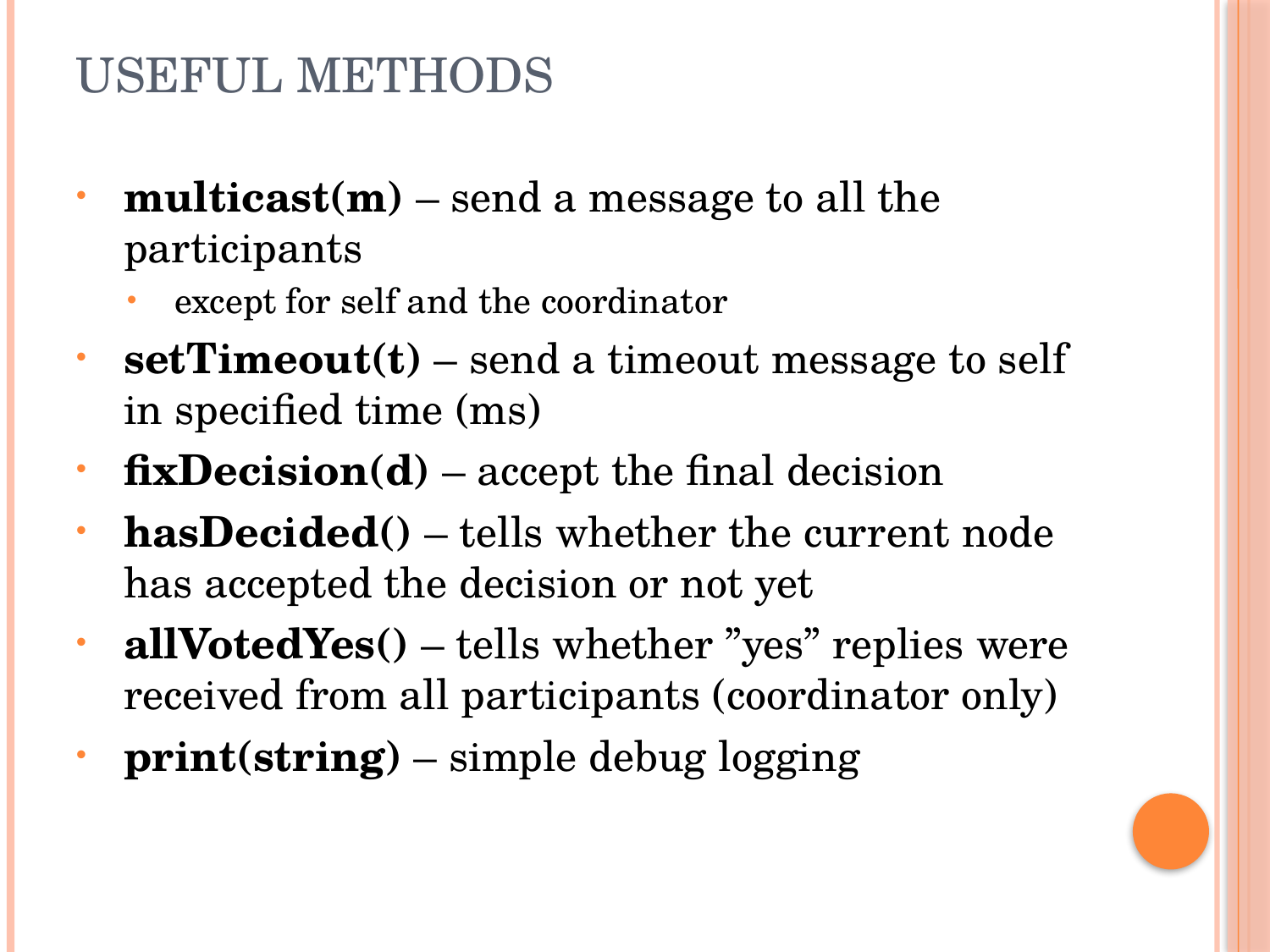

# Useful methods
multicast(m) – send a message to all the participants
except for self and the coordinator
setTimeout(t) – send a timeout message to self in specified time (ms)
fixDecision(d) – accept the final decision
hasDecided() – tells whether the current node has accepted the decision or not yet
allVotedYes() – tells whether ”yes” replies were received from all participants (coordinator only)
print(string) – simple debug logging
7